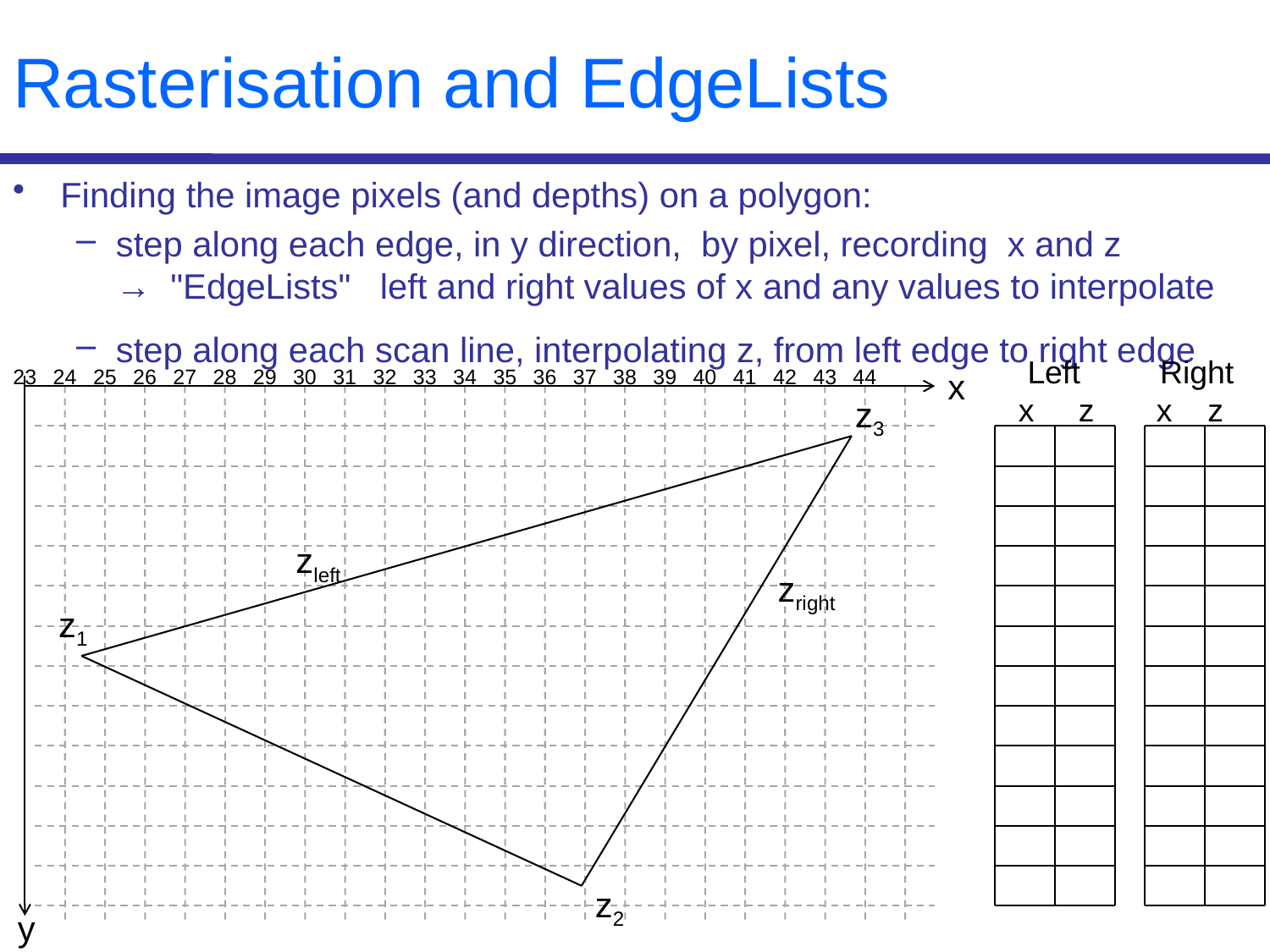

# Rasterisation and EdgeLists
Finding the image pixels (and depths) on a polygon:
step along each edge, in y direction,  by pixel, recording  x and z
→  "EdgeLists"   left and right values of x and any values to interpolate
step along each scan line, interpolating z, from left edge to right edge

 Left         Right
x     z       x    z
23
24
25
26
27
28
29
30
31
32
33
34
35
36
37
38
39
40
41
42
43
44
x
z3
zleft
zright
z1
z2
y